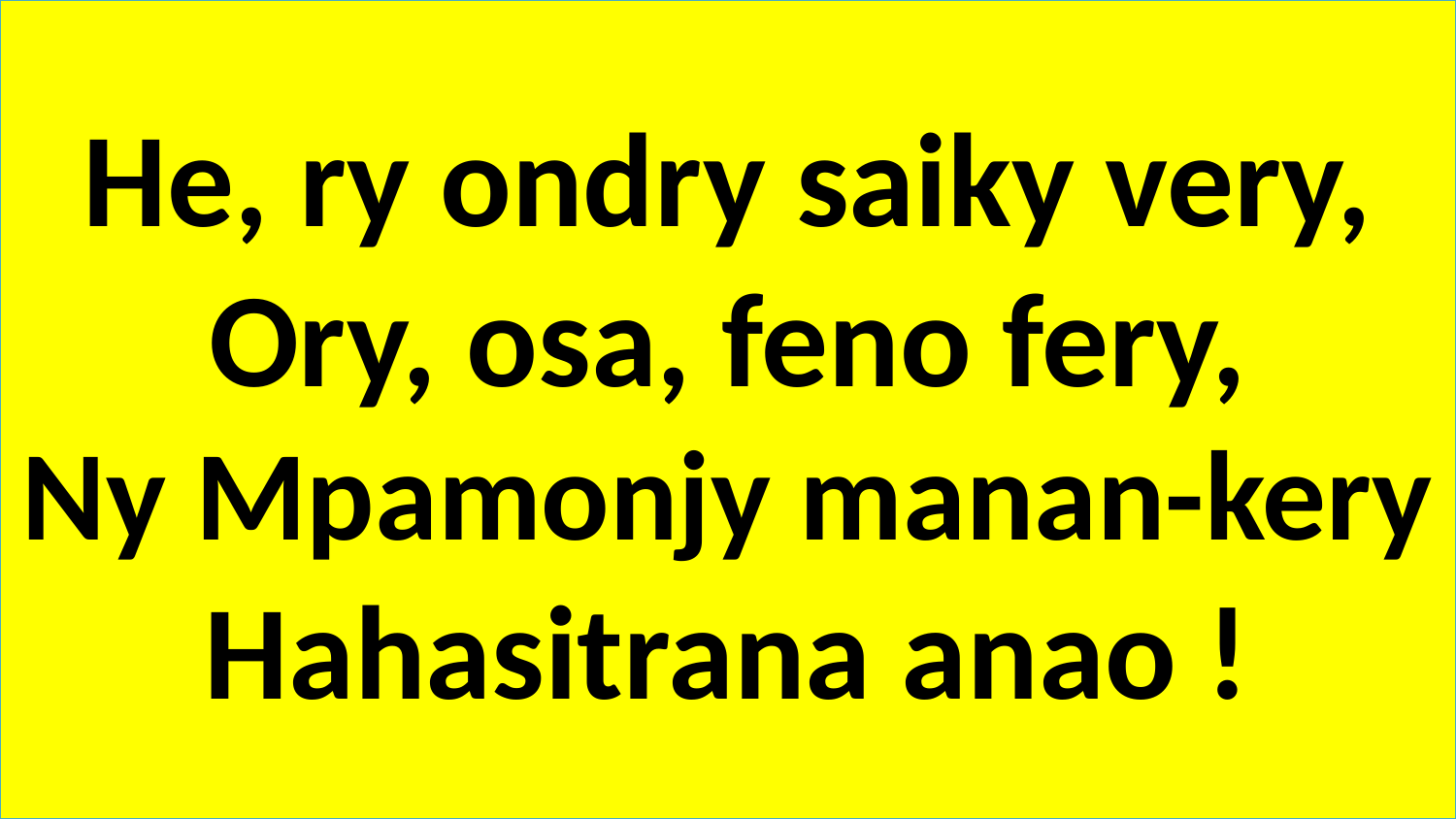

# He, ry ondry saiky very, Ory, osa, feno fery, Ny Mpamonjy manan-kery Hahasitrana anao !